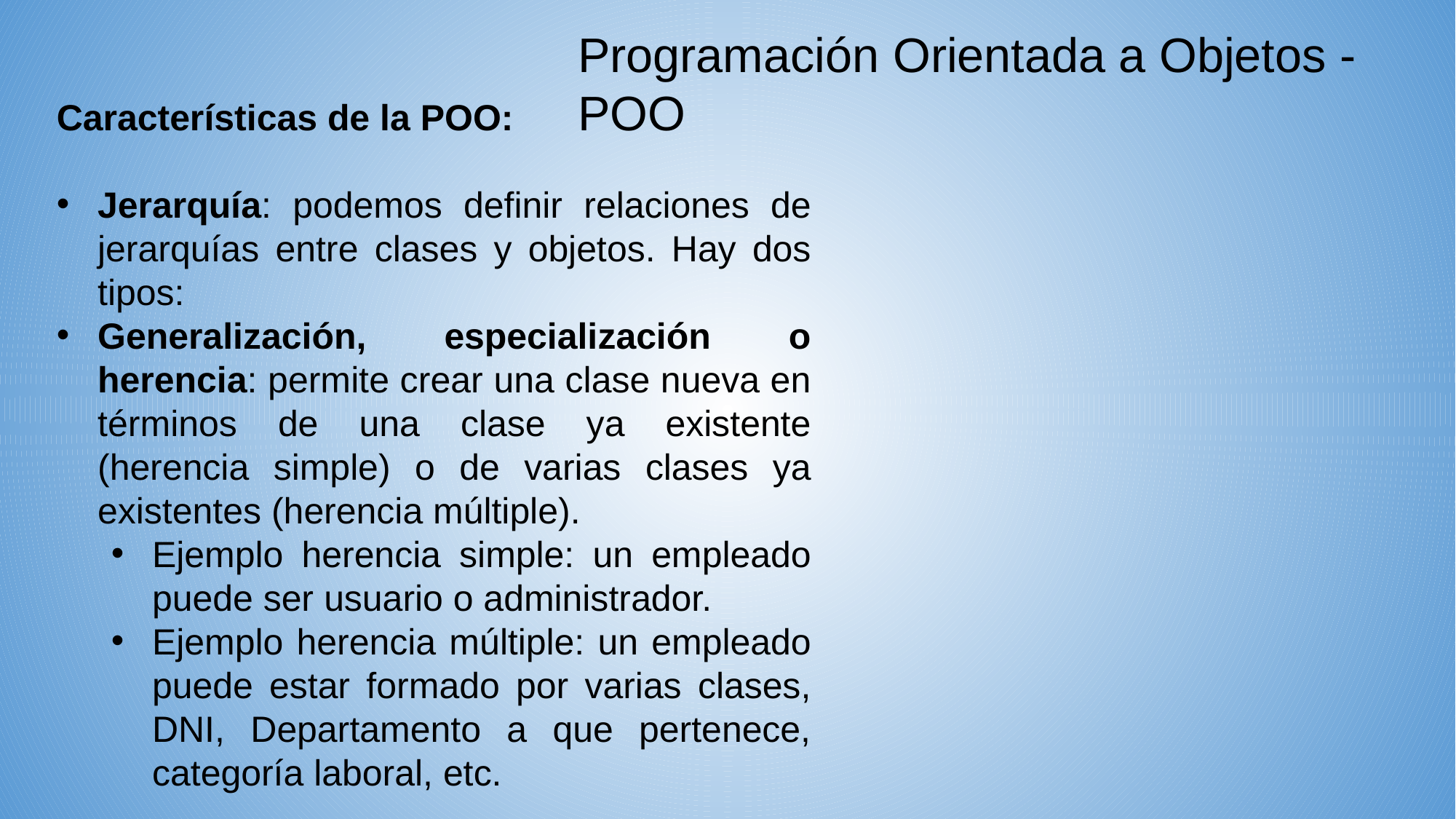

Programación Orientada a Objetos - POO
Características de la POO:

Jerarquía: podemos definir relaciones de jerarquías entre clases y objetos. Hay dos tipos:
Generalización, especialización o herencia: permite crear una clase nueva en términos de una clase ya existente (herencia simple) o de varias clases ya existentes (herencia múltiple).
Ejemplo herencia simple: un empleado puede ser usuario o administrador.
Ejemplo herencia múltiple: un empleado puede estar formado por varias clases, DNI, Departamento a que pertenece, categoría laboral, etc.